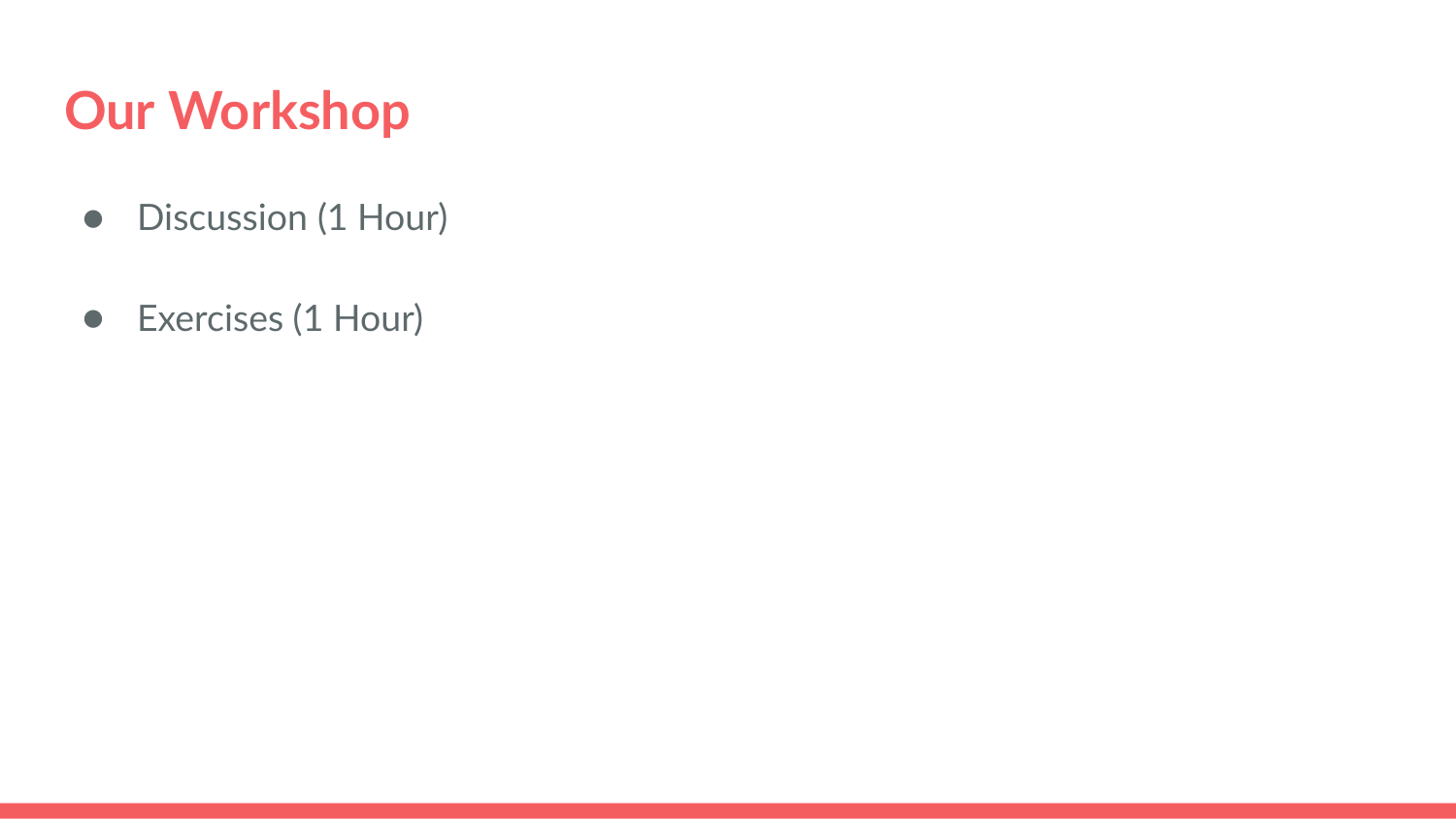

# Our Workshop
Discussion (1 Hour)

Exercises (1 Hour)